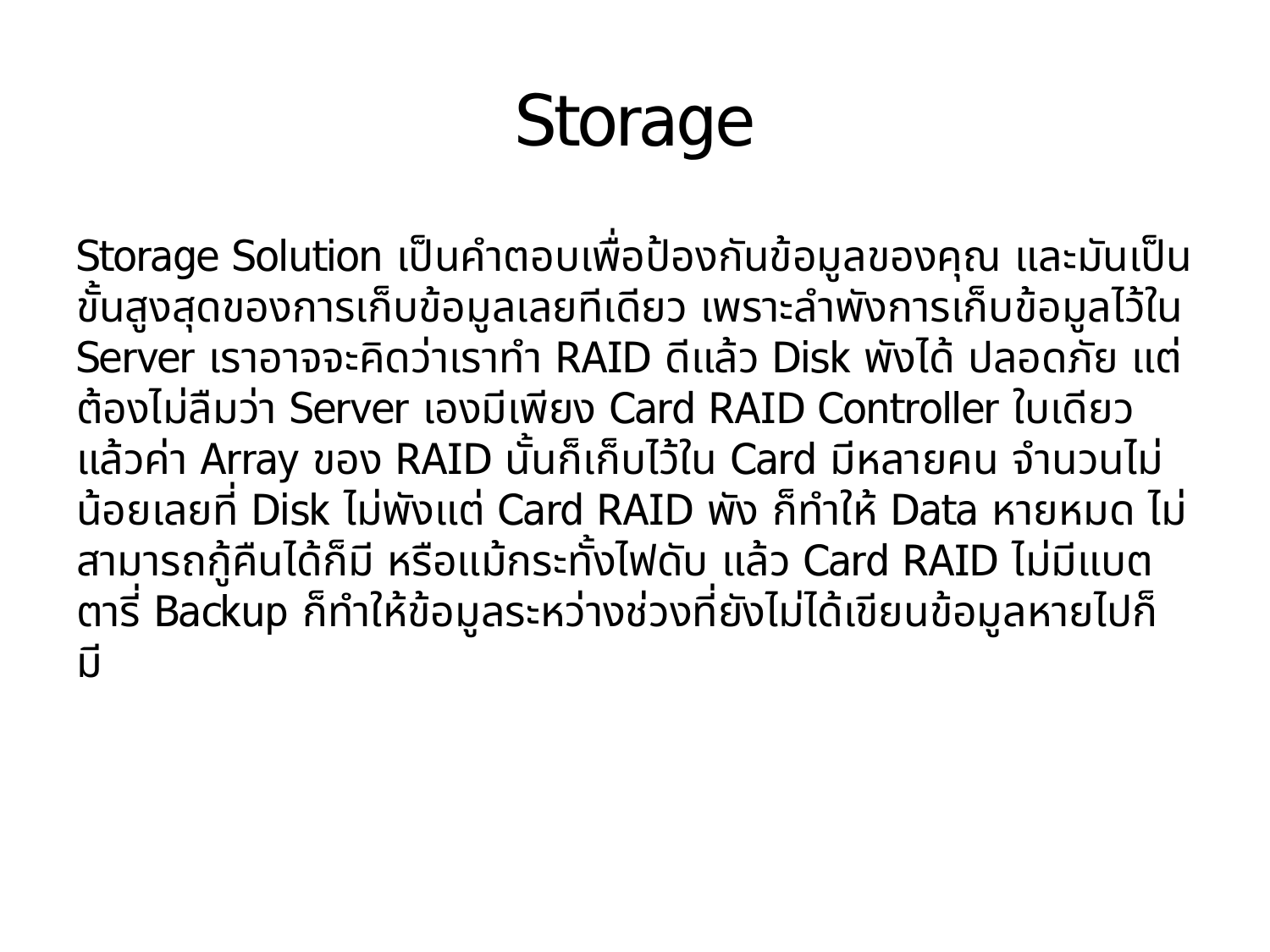

# Storage
Storage Solution เป็นคำตอบเพื่อป้องกันข้อมูลของคุณ และมันเป็นขั้นสูงสุดของการเก็บข้อมูลเลยทีเดียว เพราะลำพังการเก็บข้อมูลไว้ใน Server เราอาจจะคิดว่าเราทำ RAID ดีแล้ว Disk พังได้ ปลอดภัย แต่ต้องไม่ลืมว่า Server เองมีเพียง Card RAID Controller ใบเดียว แล้วค่า Array ของ RAID นั้นก็เก็บไว้ใน Card มีหลายคน จำนวนไม่น้อยเลยที่ Disk ไม่พังแต่ Card RAID พัง ก็ทำให้ Data หายหมด ไม่สามารถกู้คืนได้ก็มี หรือแม้กระทั้งไฟดับ แล้ว Card RAID ไม่มีแบตตารี่ Backup ก็ทำให้ข้อมูลระหว่างช่วงที่ยังไม่ได้เขียนข้อมูลหายไปก็มี